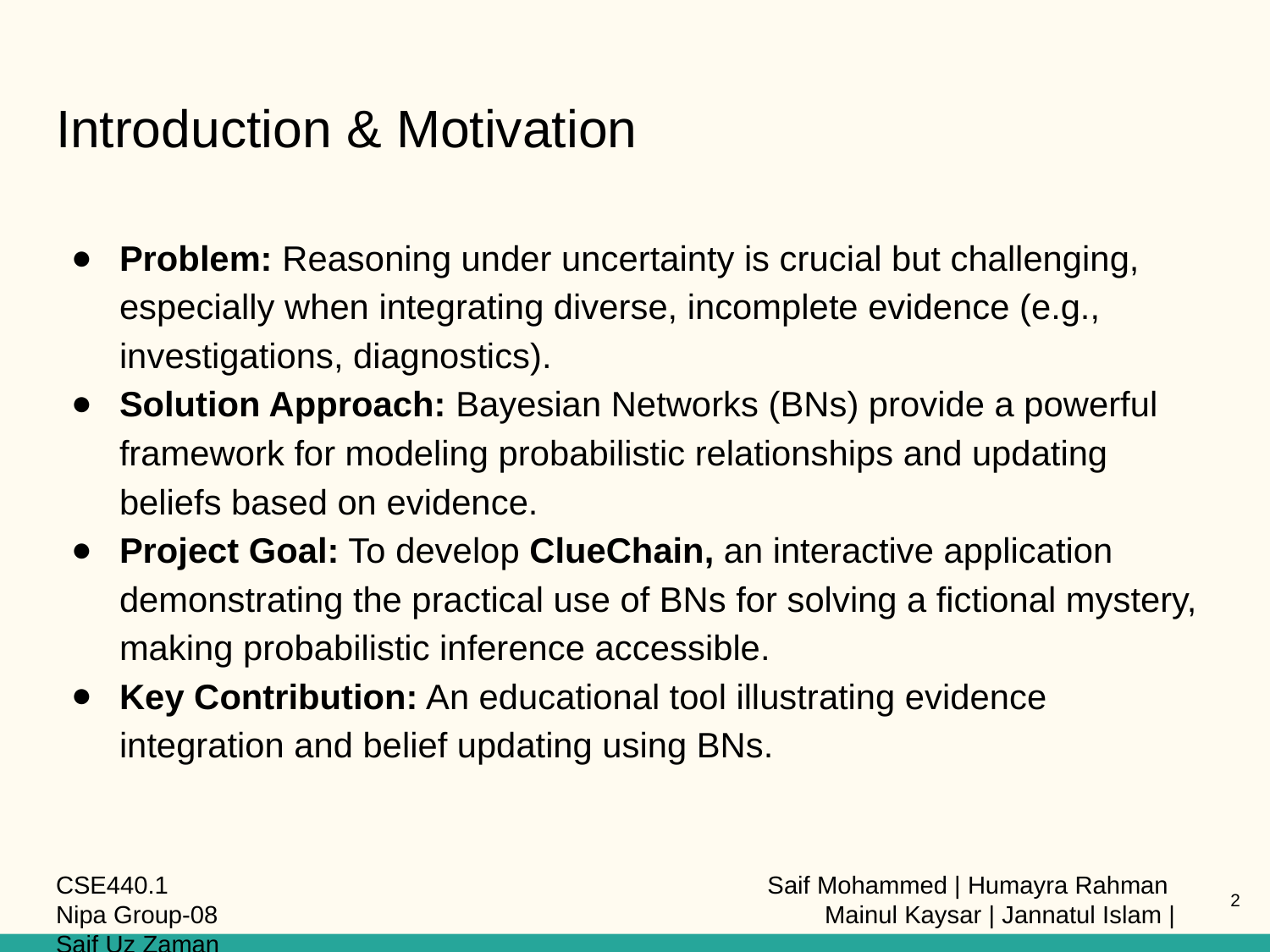

# Introduction & Motivation
Problem: Reasoning under uncertainty is crucial but challenging, especially when integrating diverse, incomplete evidence (e.g., investigations, diagnostics).
Solution Approach: Bayesian Networks (BNs) provide a powerful framework for modeling probabilistic relationships and updating beliefs based on evidence.
Project Goal: To develop ClueChain, an interactive application demonstrating the practical use of BNs for solving a fictional mystery, making probabilistic inference accessible.
Key Contribution: An educational tool illustrating evidence integration and belief updating using BNs.

CSE440.1 				              	           Saif Mohammed | Humayra Rahman Nipa Group-08					 Mainul Kaysar | Jannatul Islam | Saif Uz Zaman
2